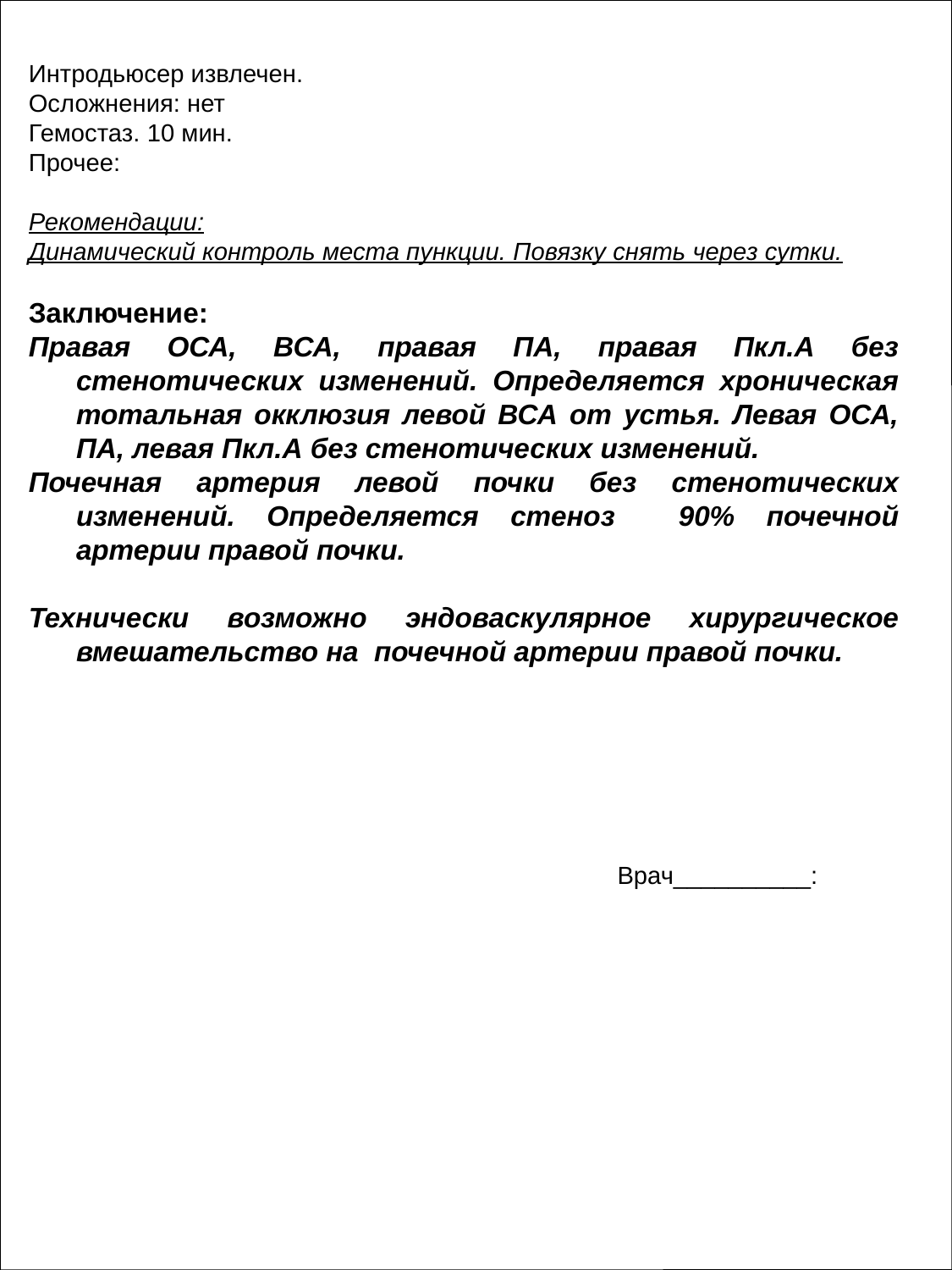

Интродьюсер извлечен.
Осложнения: нет
Гемостаз. 10 мин.
Прочее:

Рекомендации:
Динамический контроль места пункции. Повязку снять через сутки.

Заключение:
Правая ОСА, ВСА, правая ПА, правая Пкл.А без стенотических изменений. Определяется хроническая тотальная окклюзия левой ВСА от устья. Левая ОСА, ПА, левая Пкл.А без стенотических изменений.
Почечная артерия левой почки без стенотических изменений. Определяется стеноз  90% почечной артерии правой почки.

Технически возможно эндоваскулярное хирургическое вмешательство на  почечной артерии правой почки.

Врач__________: